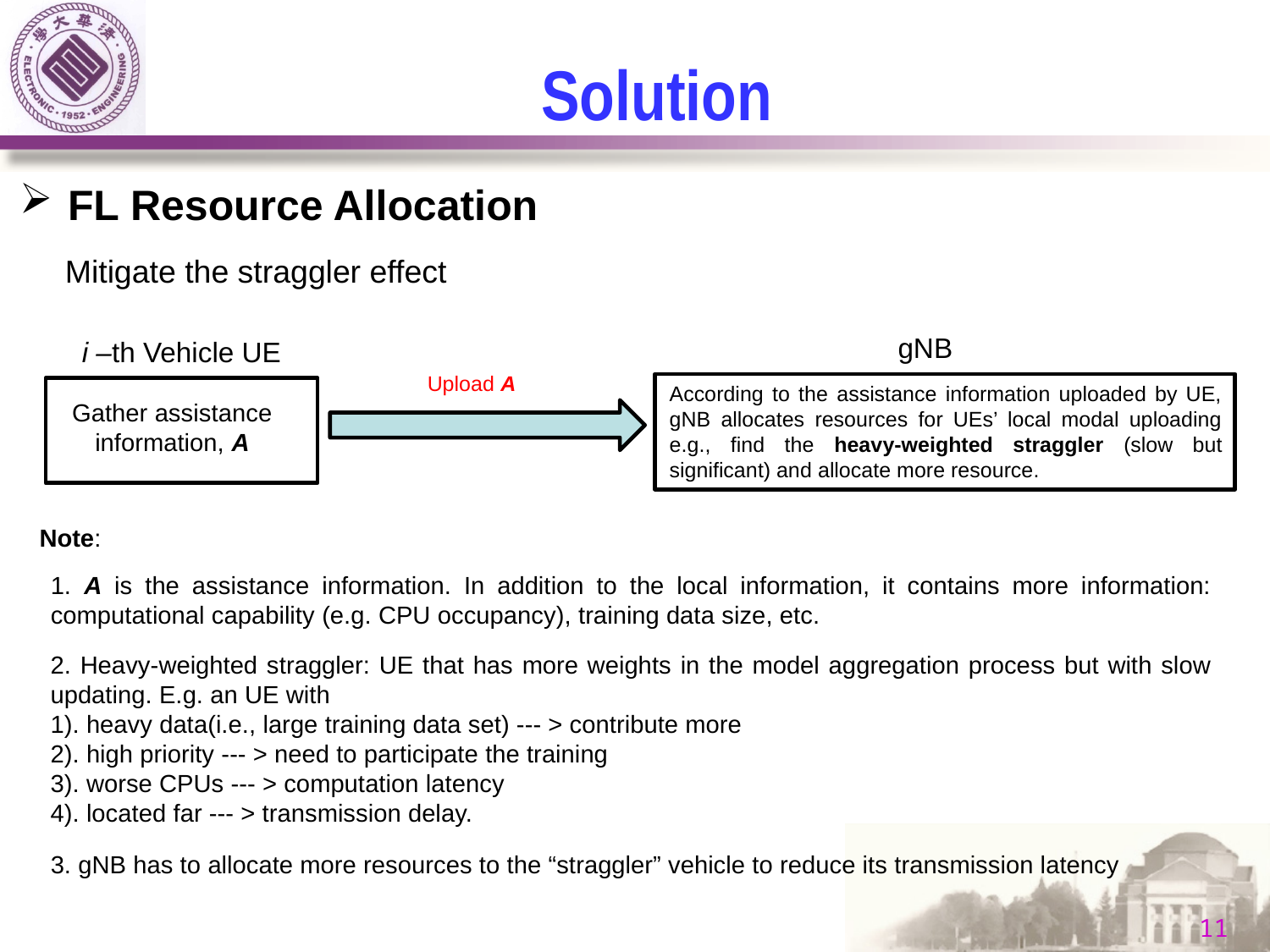

Solution
FL Resource Allocation
Mitigate the straggler effect
gNB
i –th Vehicle UE

Upload A

According to the assistance information uploaded by UE, gNB allocates resources for UEs’ local modal uploading e.g., find the heavy-weighted straggler (slow but significant) and allocate more resource.

Gather assistance information, A
Note:
1. A is the assistance information. In addition to the local information, it contains more information: computational capability (e.g. CPU occupancy), training data size, etc.
2. Heavy-weighted straggler: UE that has more weights in the model aggregation process but with slow updating. E.g. an UE with
1). heavy data(i.e., large training data set) --- > contribute more
2). high priority --- > need to participate the training
3). worse CPUs --- > computation latency
4). located far --- > transmission delay.
3. gNB has to allocate more resources to the “straggler” vehicle to reduce its transmission latency
11